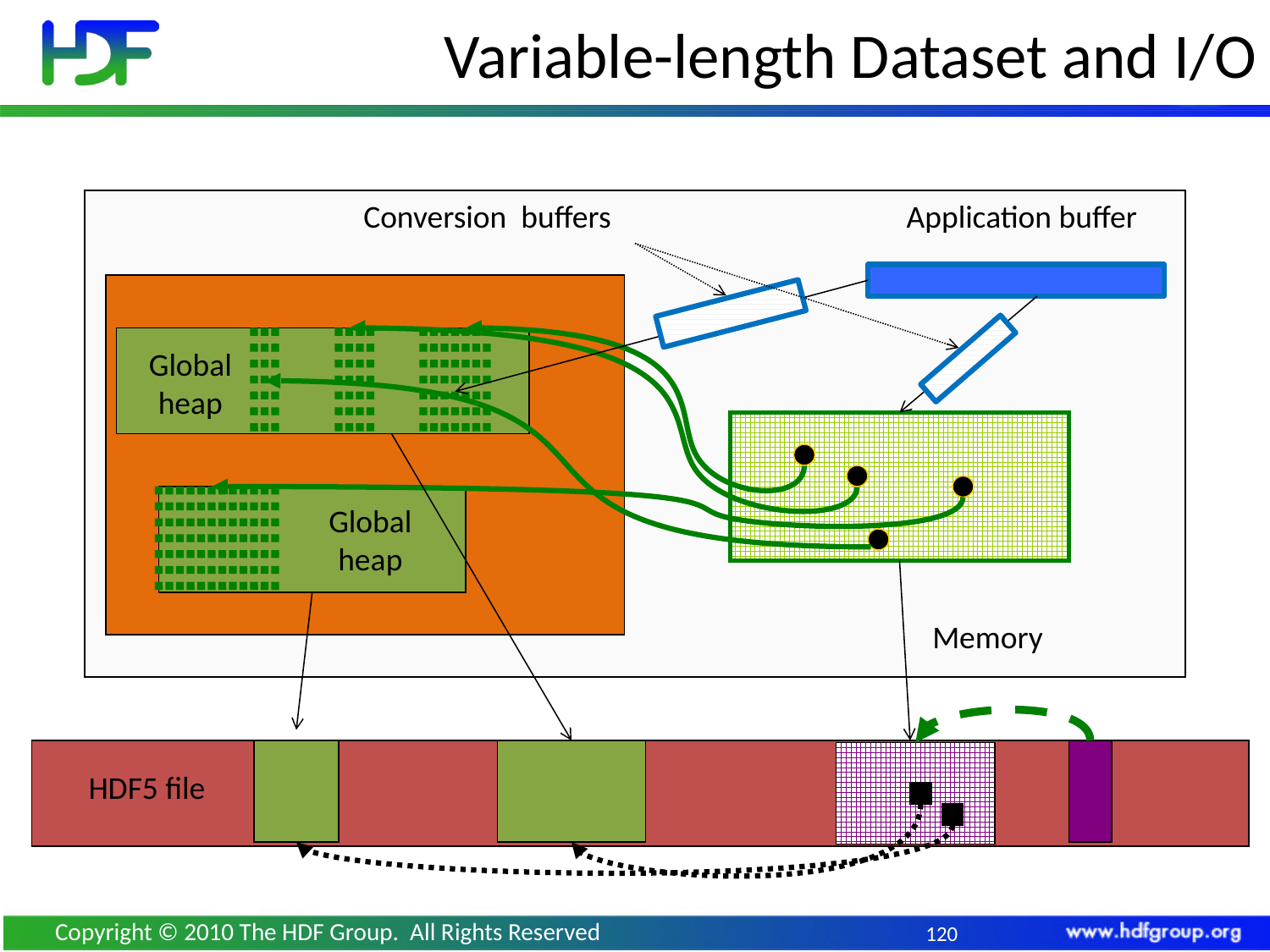

# Variable-length Dataset and I/O

Conversion  buffers

Application buffer

Global heap

Global heap

Memory

HDF5 file